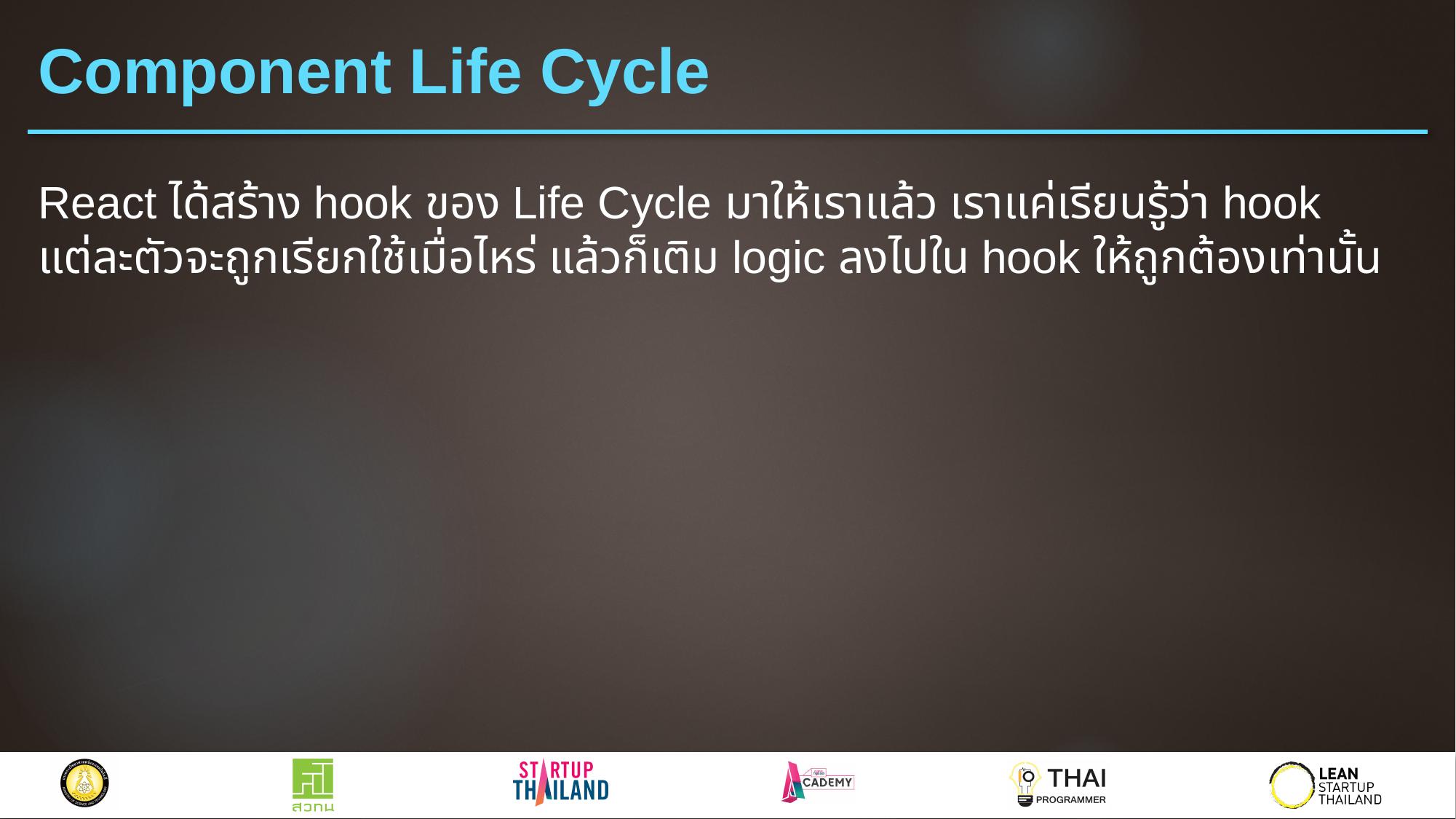

# Component Life Cycle
React ได้สร้าง hook ของ Life Cycle มาให้เราแล้ว เราแค่เรียนรู้ว่า hook แต่ละตัวจะถูกเรียกใช้เมื่อไหร่ แล้วก็เติม logic ลงไปใน hook ให้ถูกต้องเท่านั้น